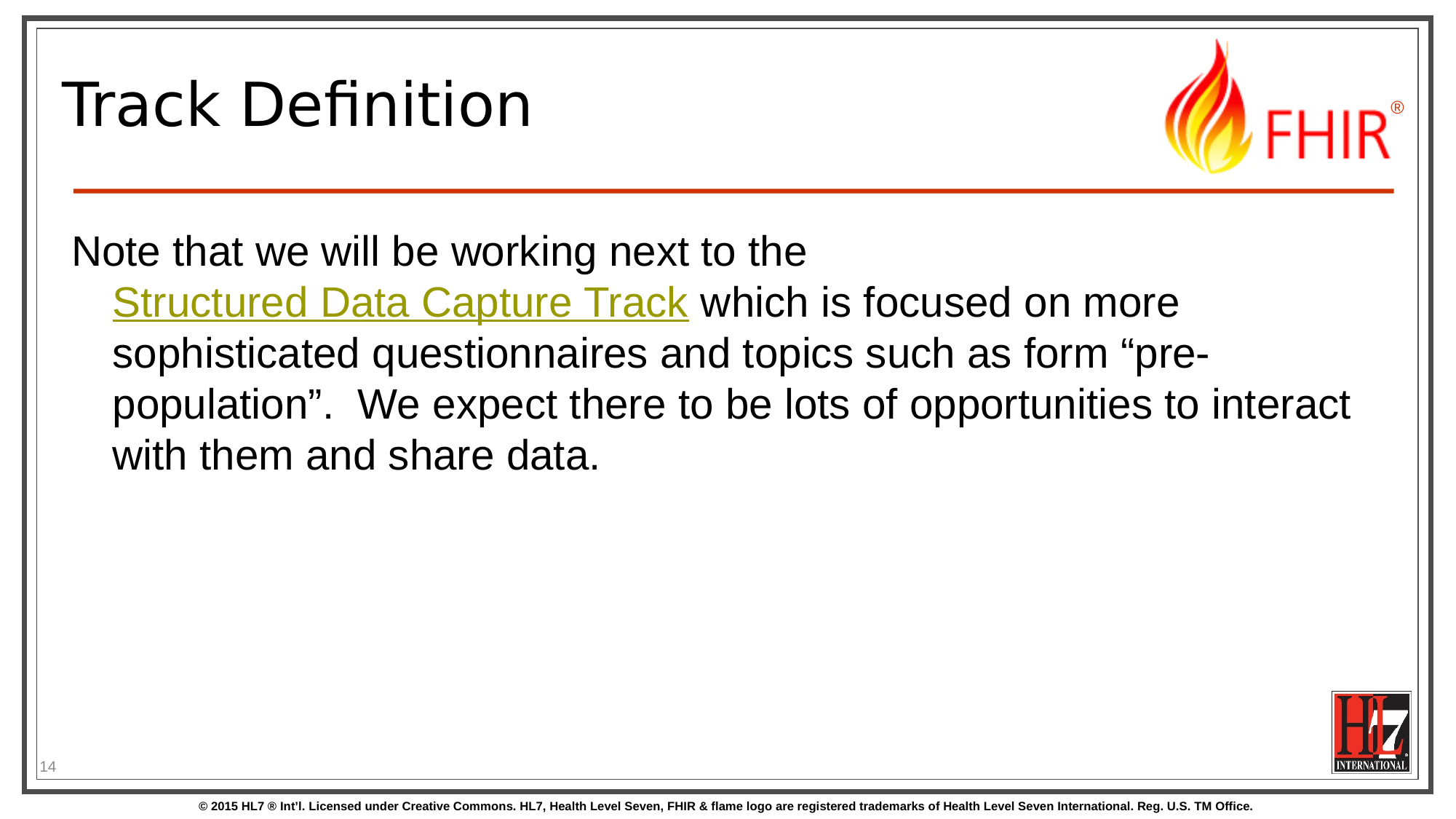

# Track Definition
Note that we will be working next to the Structured Data Capture Track which is focused on more sophisticated questionnaires and topics such as form “pre-population”.  We expect there to be lots of opportunities to interact with them and share data.

14